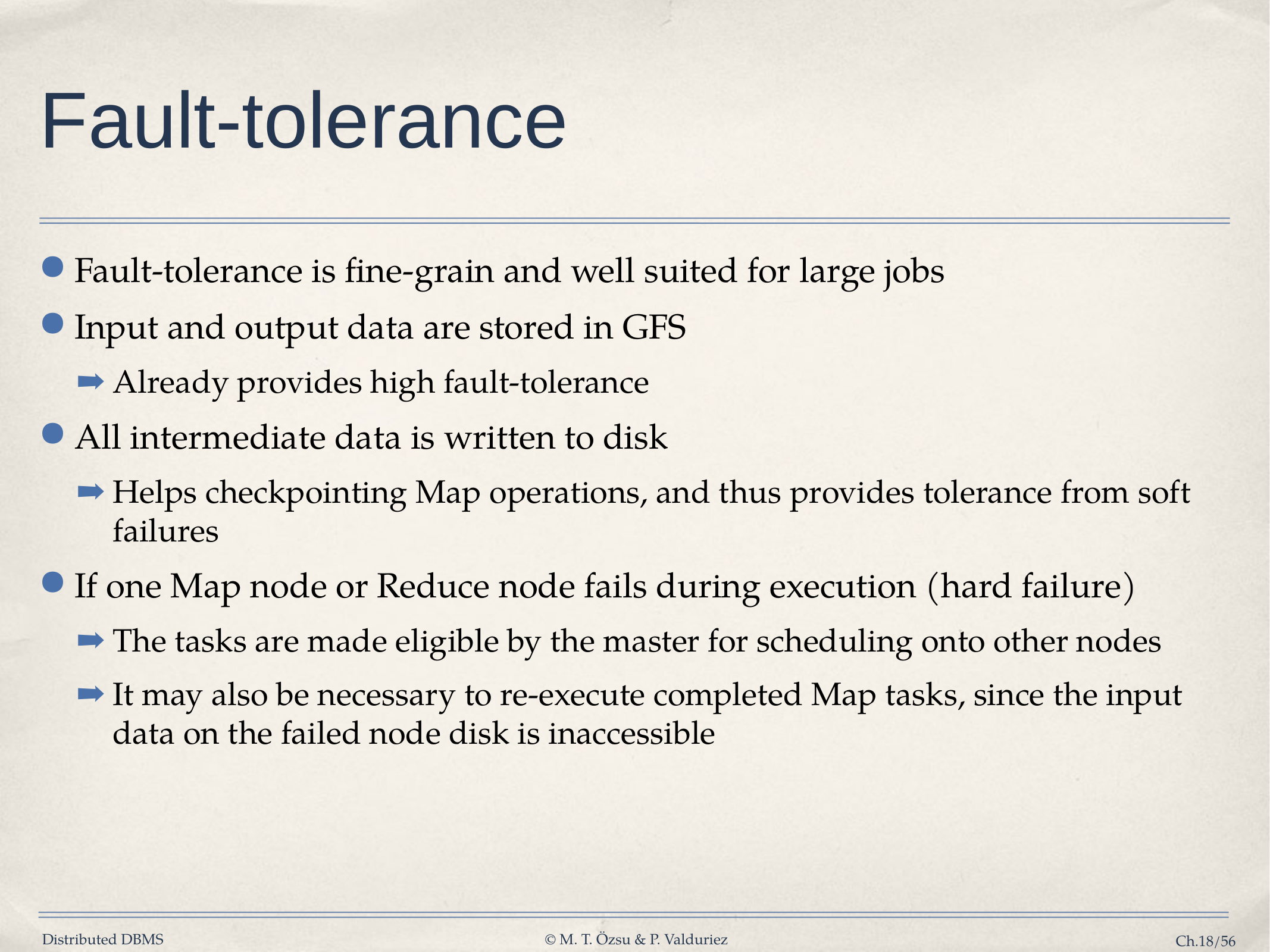

# Fault-tolerance
Fault-tolerance is fine-grain and well suited for large jobs
Input and output data are stored in GFS
Already provides high fault-tolerance
All intermediate data is written to disk
Helps checkpointing Map operations, and thus provides tolerance from soft failures
If one Map node or Reduce node fails during execution (hard failure)
The tasks are made eligible by the master for scheduling onto other nodes
It may also be necessary to re-execute completed Map tasks, since the input data on the failed node disk is inaccessible